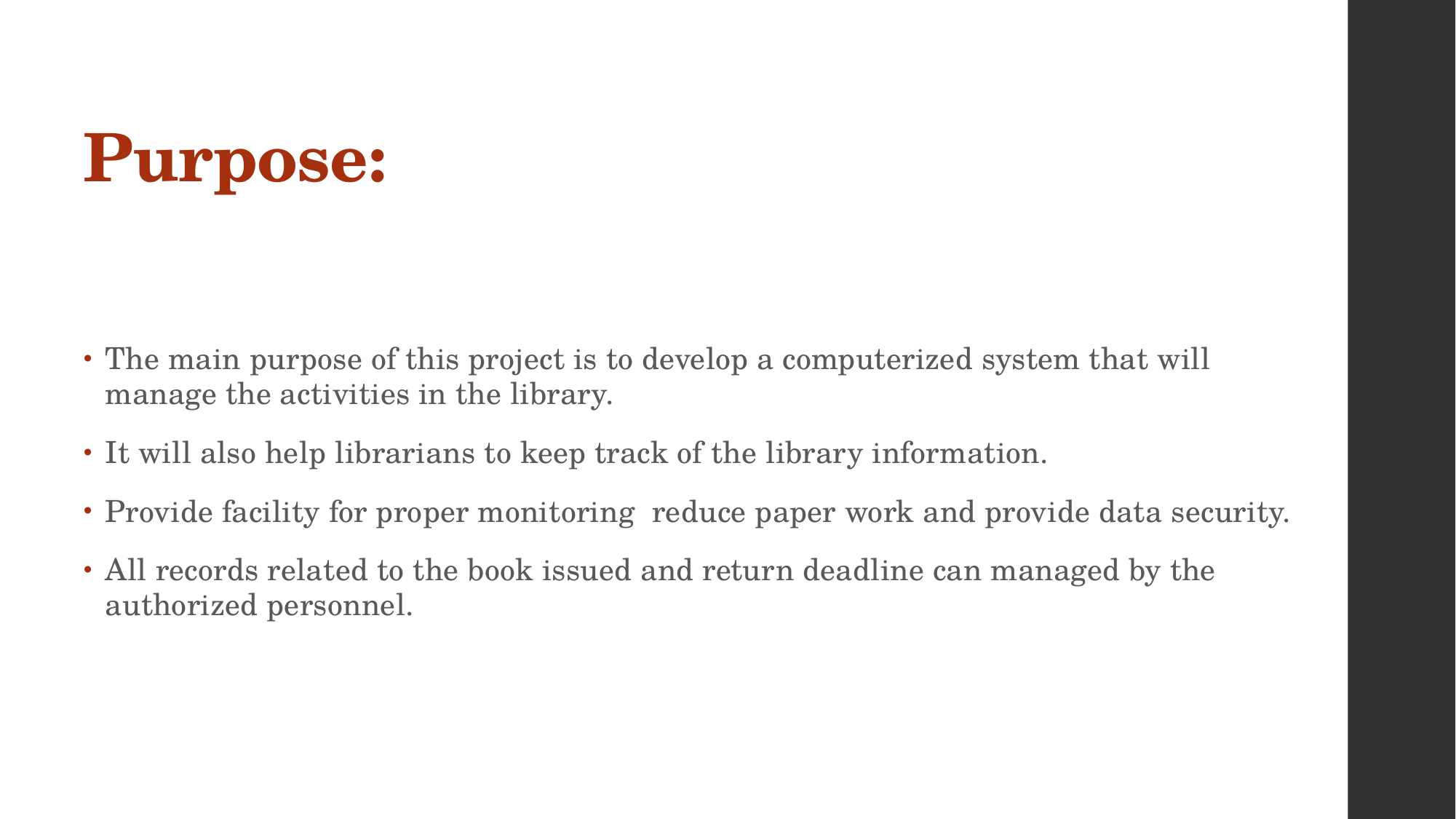

# Purpose:

The main purpose of this project is to develop a computerized system that will manage the activities in the library.
It will also help librarians to keep track of the library information.
Provide facility for proper monitoring  reduce paper work and provide data security.
All records related to the book issued and return deadline can managed by the authorized personnel.